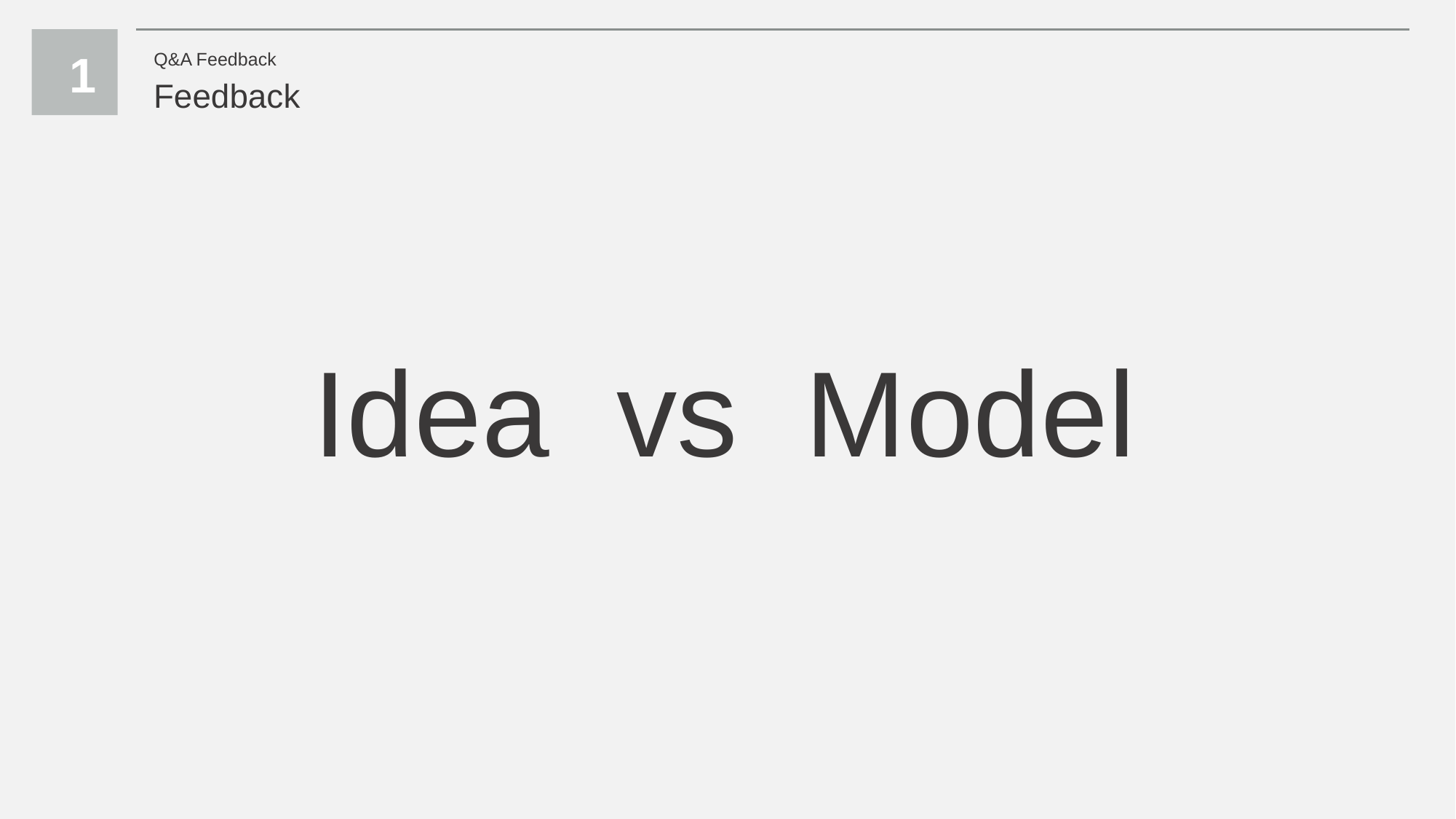

1
Q&A Feedback
Feedback
Idea  vs  Model